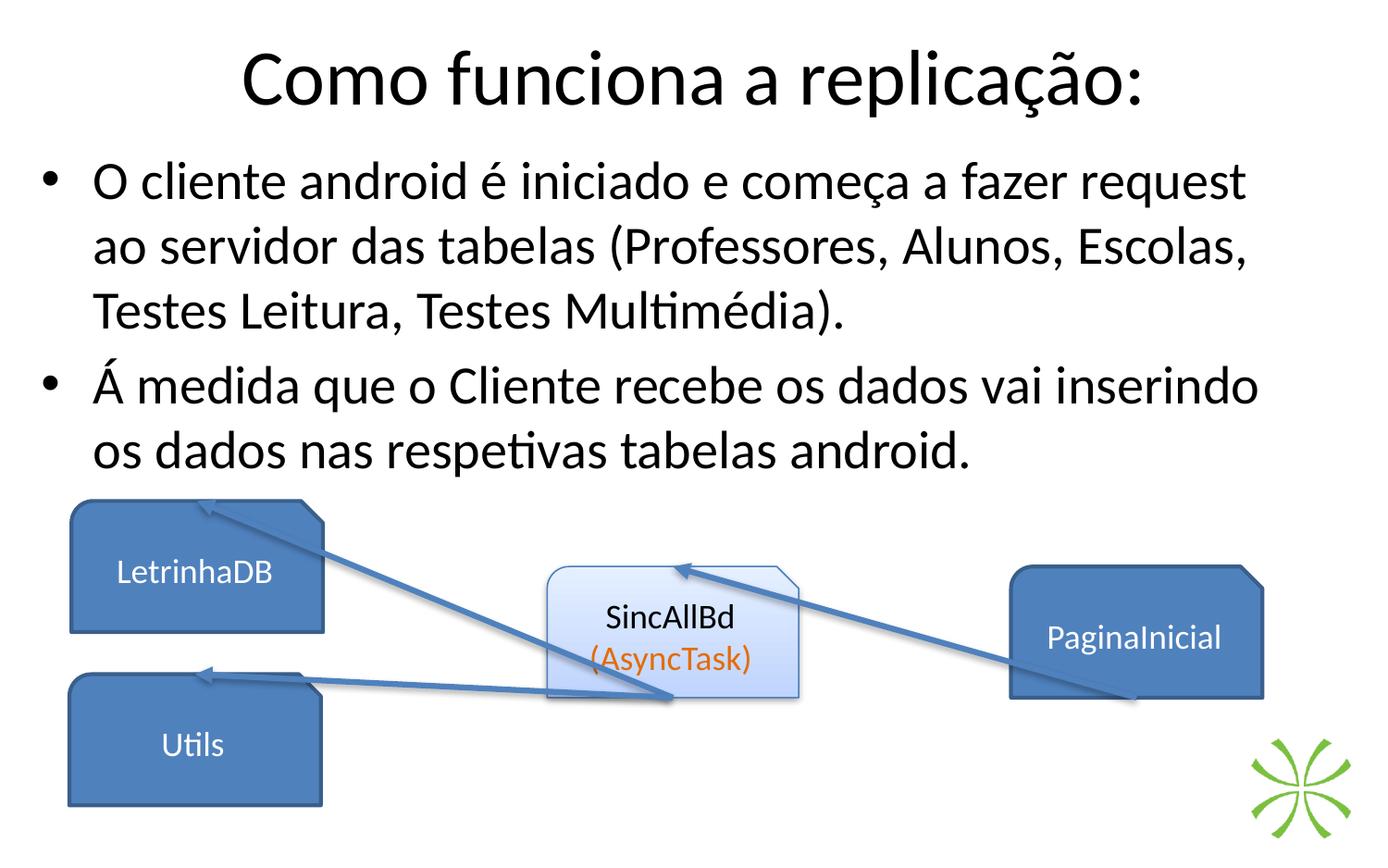

# Como funciona a replicação:
O cliente android é iniciado e começa a fazer request ao servidor das tabelas (Professores, Alunos, Escolas, Testes Leitura, Testes Multimédia).
Á medida que o Cliente recebe os dados vai inserindo os dados nas respetivas tabelas android.
LetrinhaDB
SincAllBd
(AsyncTask)
PaginaInicial
Utils